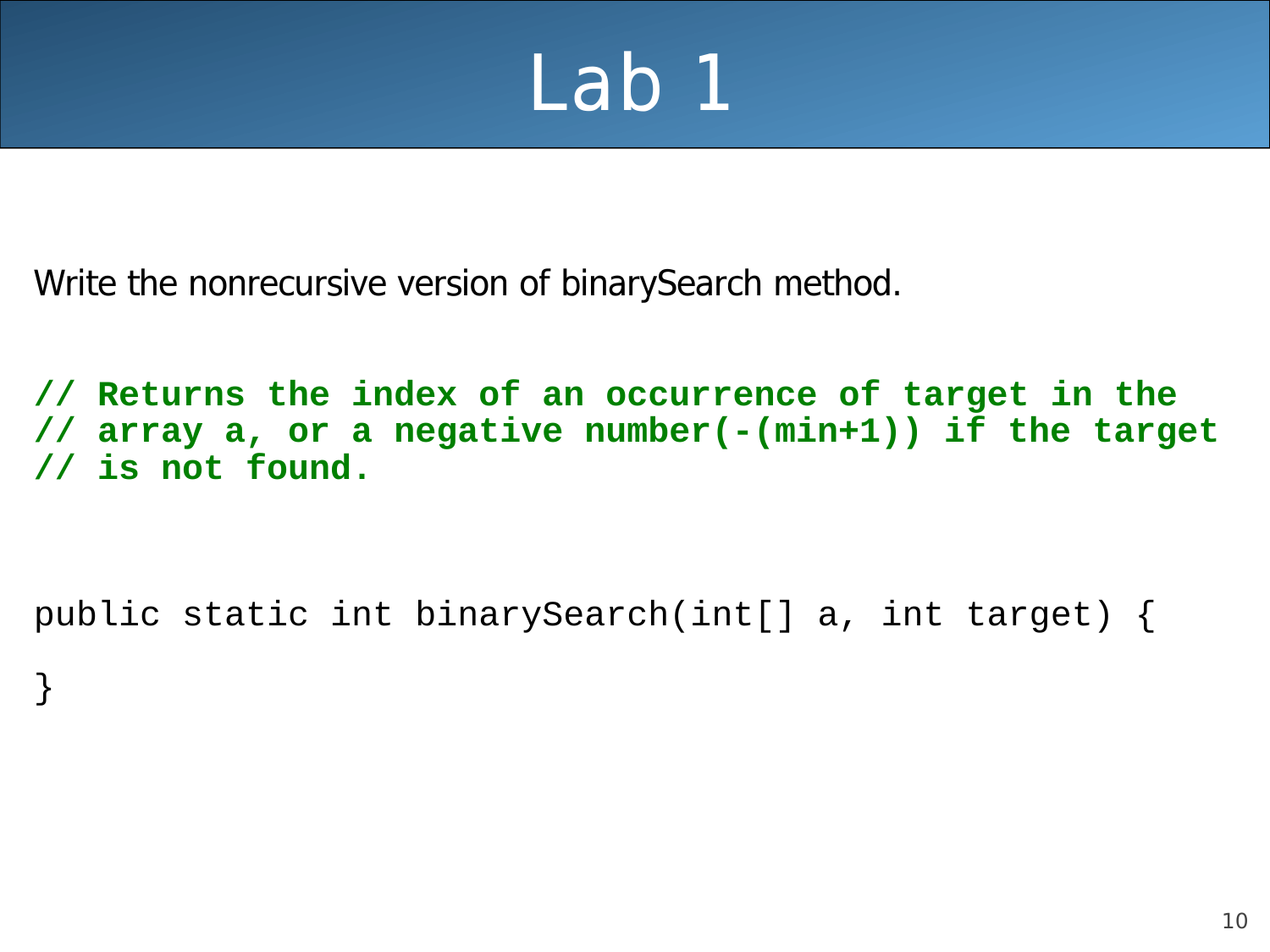

# Lab 1

Write the nonrecursive version of binarySearch method.

// Returns the index of an occurrence of target in the
// array a, or a negative number(-(min+1)) if the target
// is not found.

public static int binarySearch(int[] a, int target) {

}